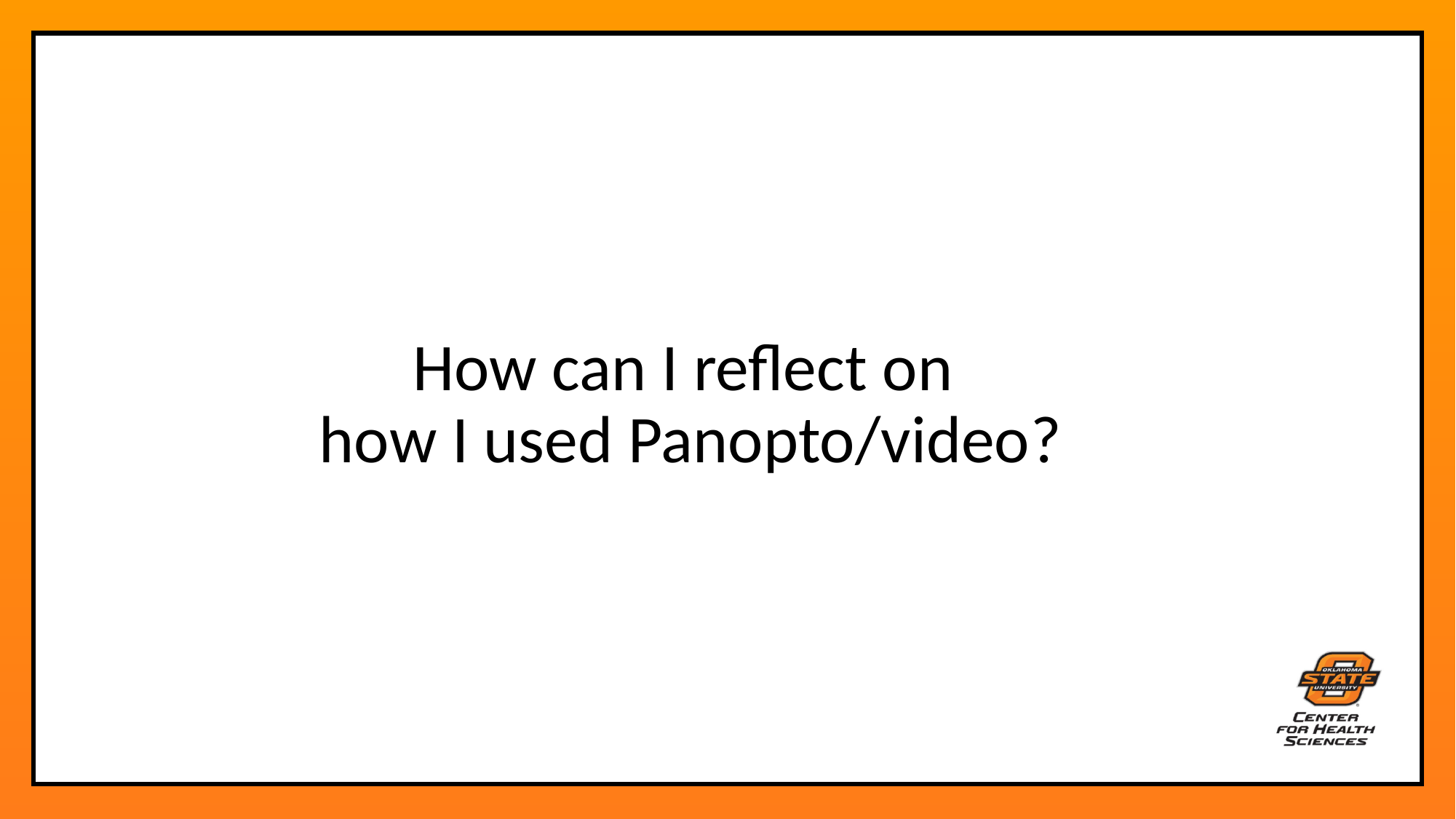

# How can I reflect on how I used Panopto/video?